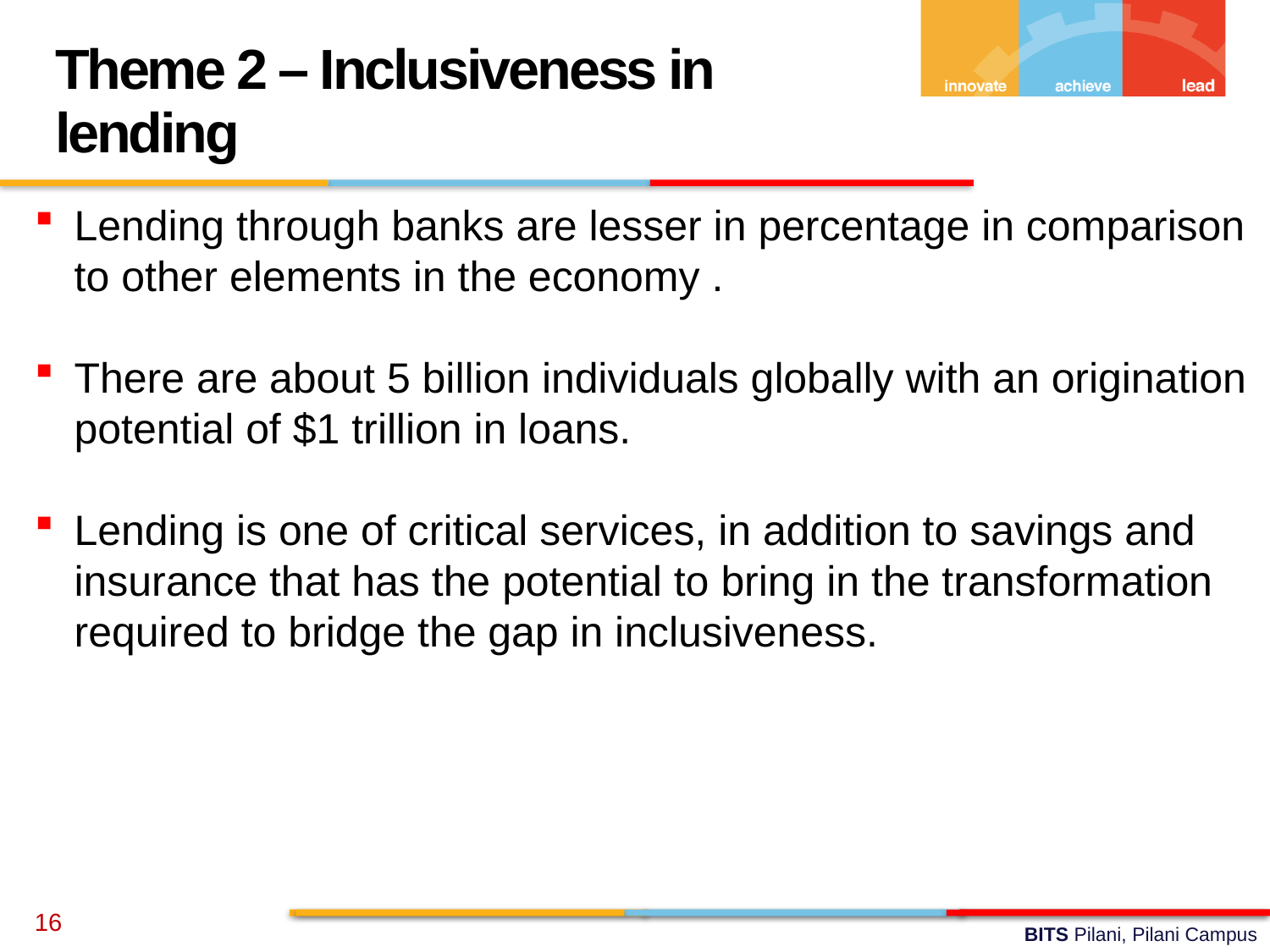

Theme 2 – Inclusiveness in lending
Lending through banks are lesser in percentage in comparison to other elements in the economy .

There are about 5 billion individuals globally with an origination potential of $1 trillion in loans.

Lending is one of critical services, in addition to savings and insurance that has the potential to bring in the transformation required to bridge the gap in inclusiveness.

16